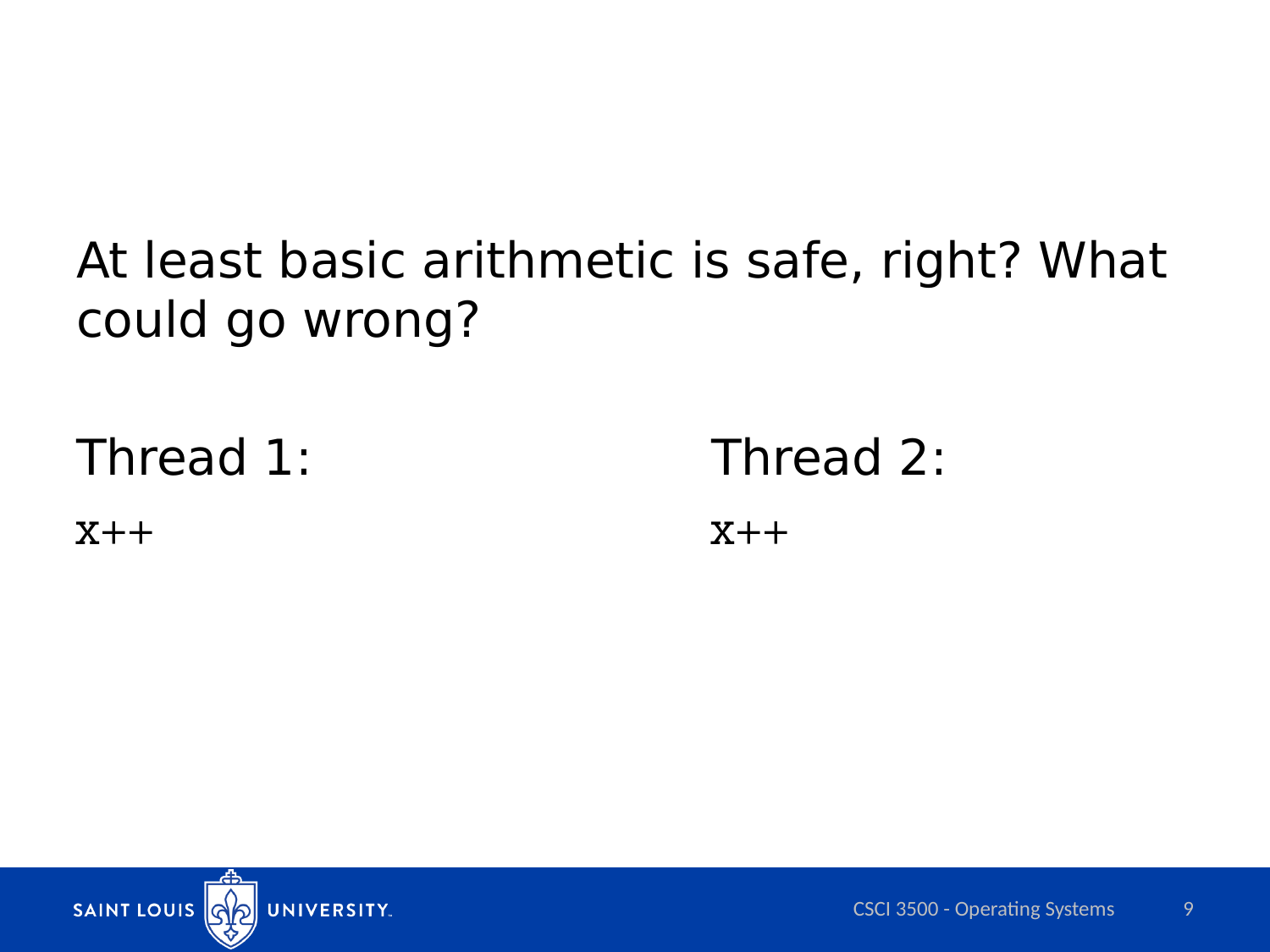

#
At least basic arithmetic is safe, right? What could go wrong?

Thread 1:				Thread 2:
x++					x++
CSCI 3500 - Operating Systems
9